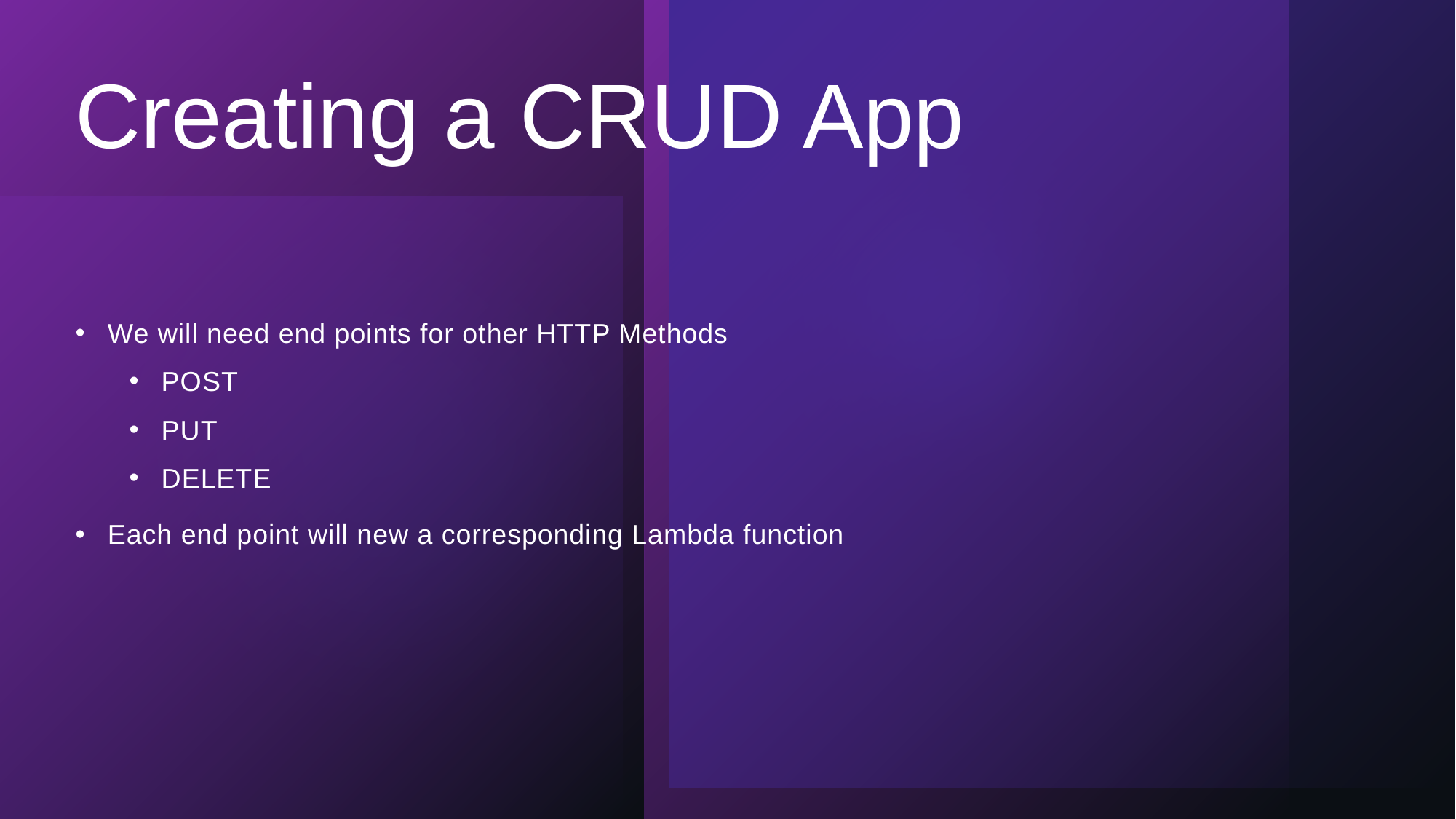

# Creating a CRUD App
We will need end points for other HTTP Methods
POST
PUT
DELETE
Each end point will new a corresponding Lambda function